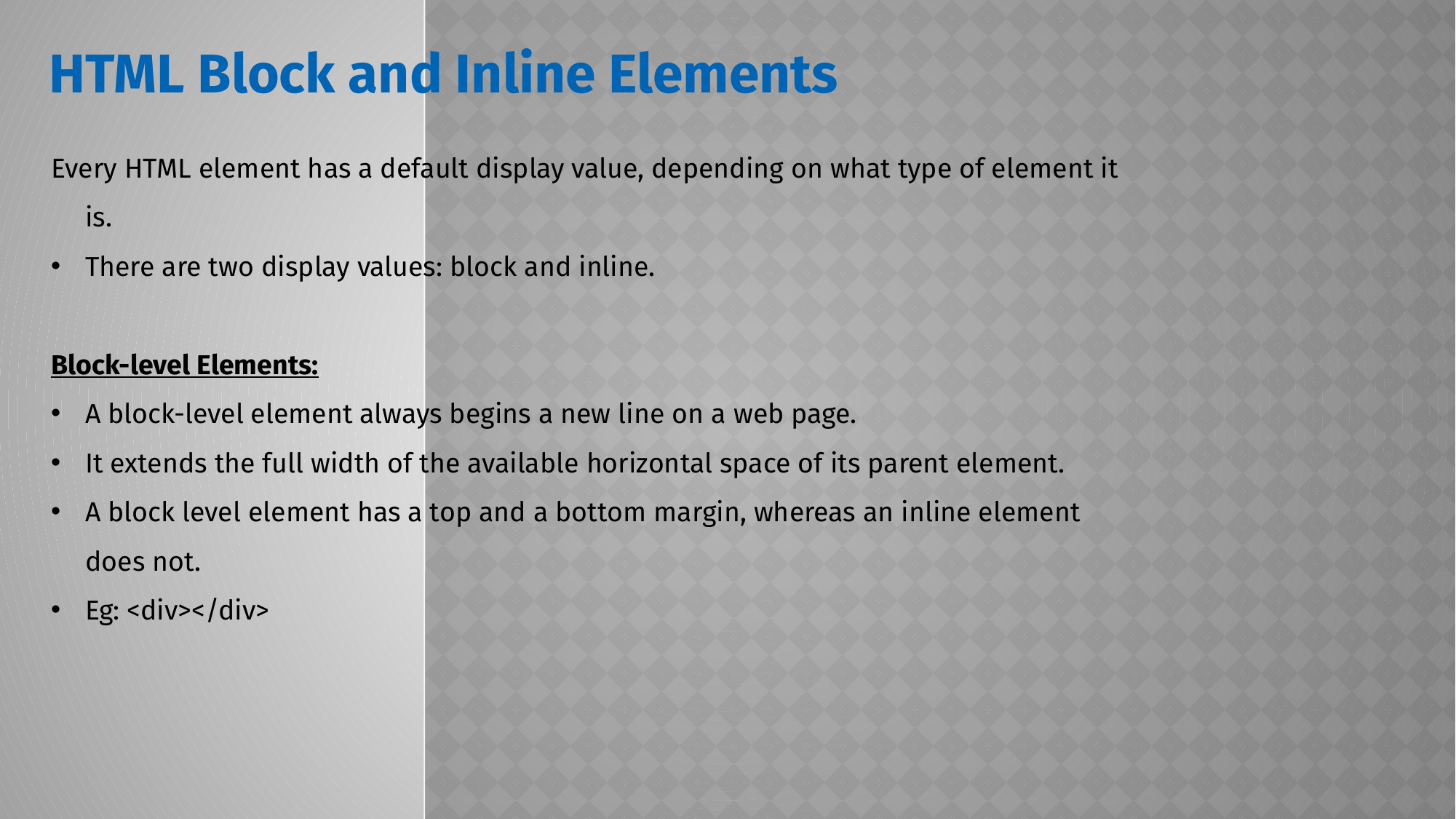

HTML Block and Inline Elements
Every HTML element has a default display value, depending on what type of element it is.
There are two display values: block and inline.

Block-level Elements:
A block-level element always begins a new line on a web page.
It extends the full width of the available horizontal space of its parent element.
A block level element has a top and a bottom margin, whereas an inline element does not.
Eg: <div></div>